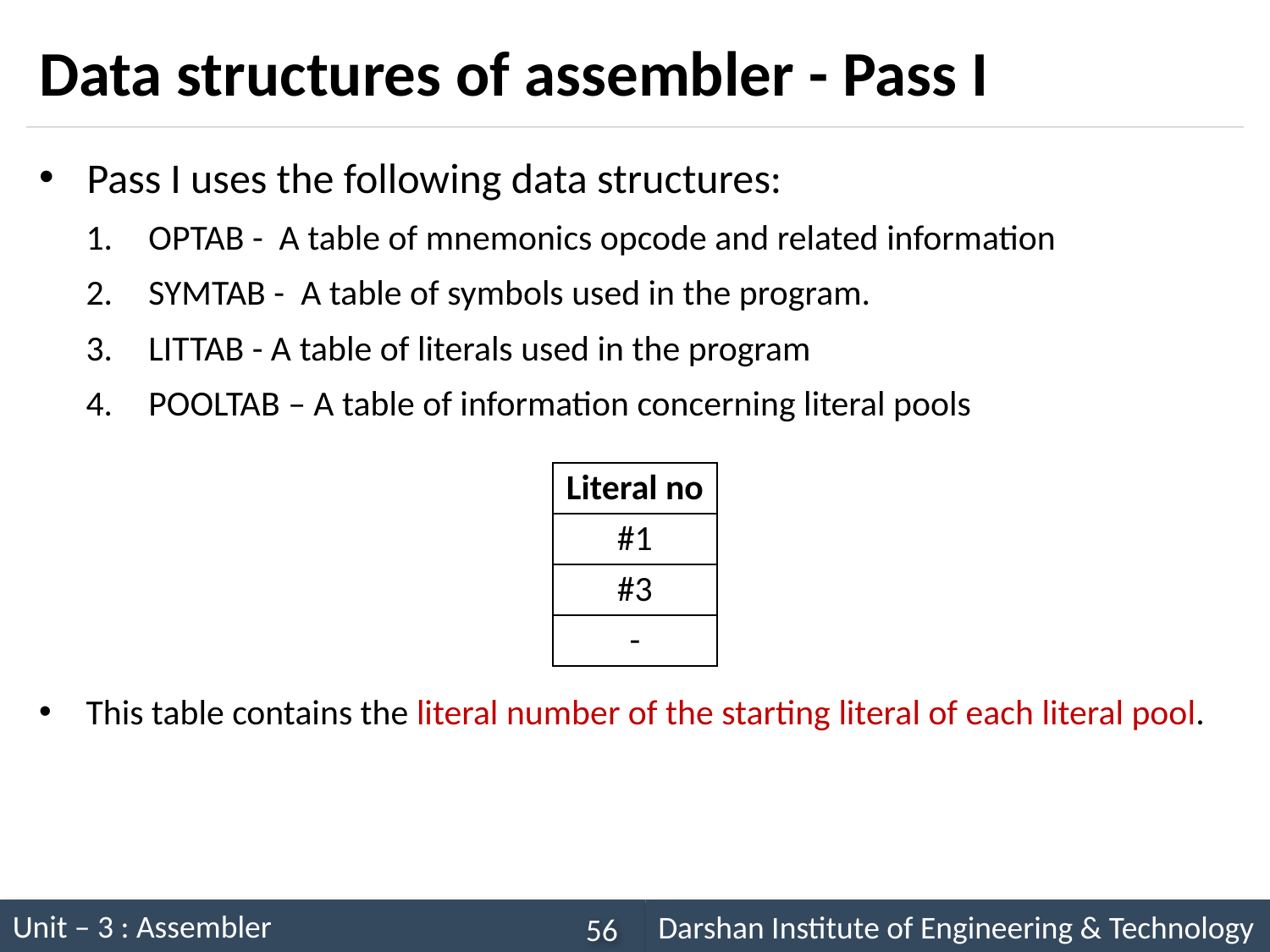

# Data structures of assembler - Pass I
Pass I uses the following data structures:
OPTAB -  A table of mnemonics opcode and related information
SYMTAB -  A table of symbols used in the program.
LITTAB - A table of literals used in the program
POOLTAB – A table of information concerning literal pools

| Literal no |
| --- |
| #1 |
| #3 |
| - |
This table contains the literal number of the starting literal of each literal pool.